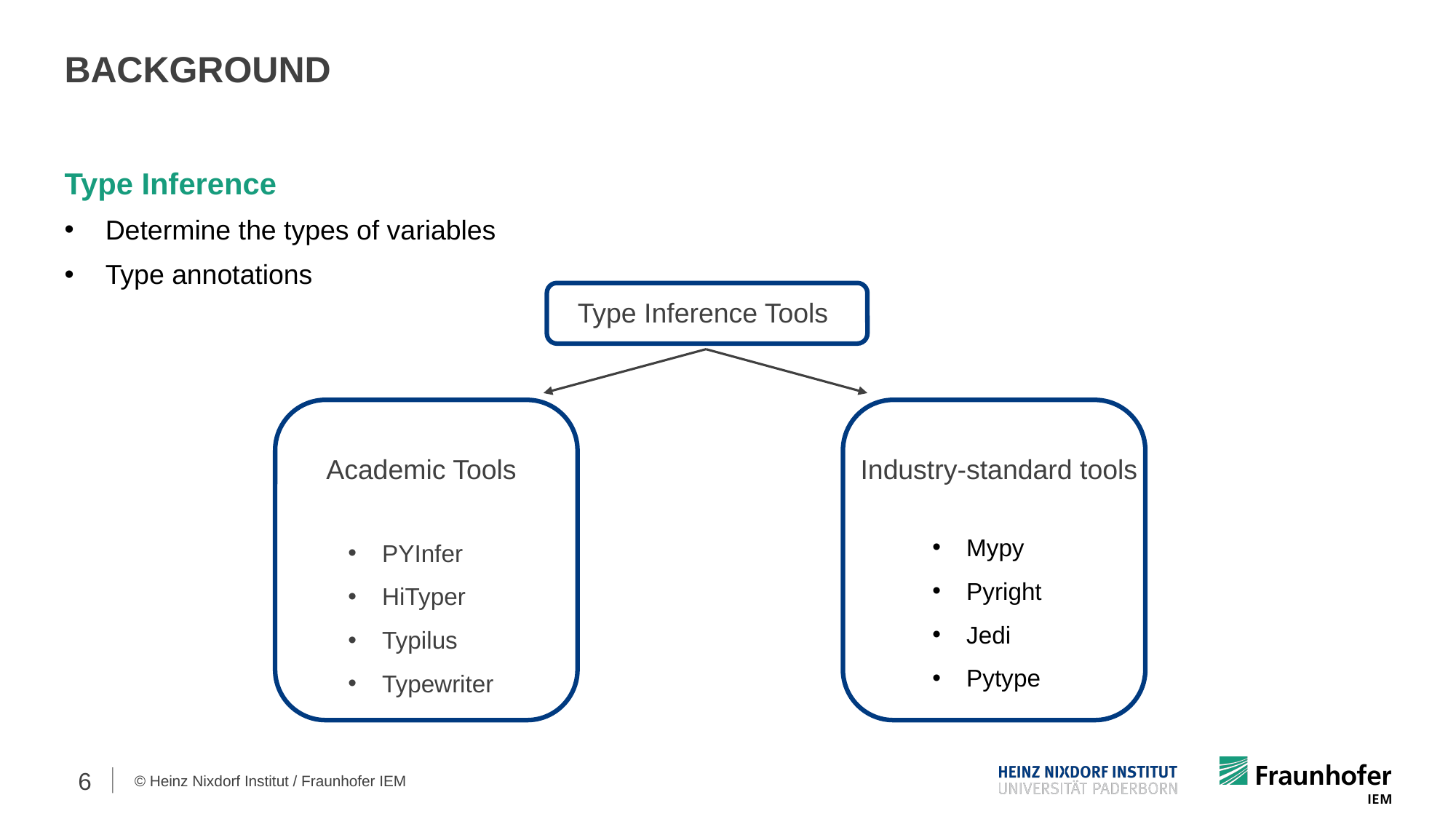

BACKGROUND

Type Inference
Determine the types of variables
Type annotations

Type Inference Tools

Academic Tools
 Industry-standard tools
Mypy
Pyright
Jedi
Pytype
PYInfer
HiTyper
Typilus
Typewriter
6
© Heinz Nixdorf Institut / Fraunhofer IEM